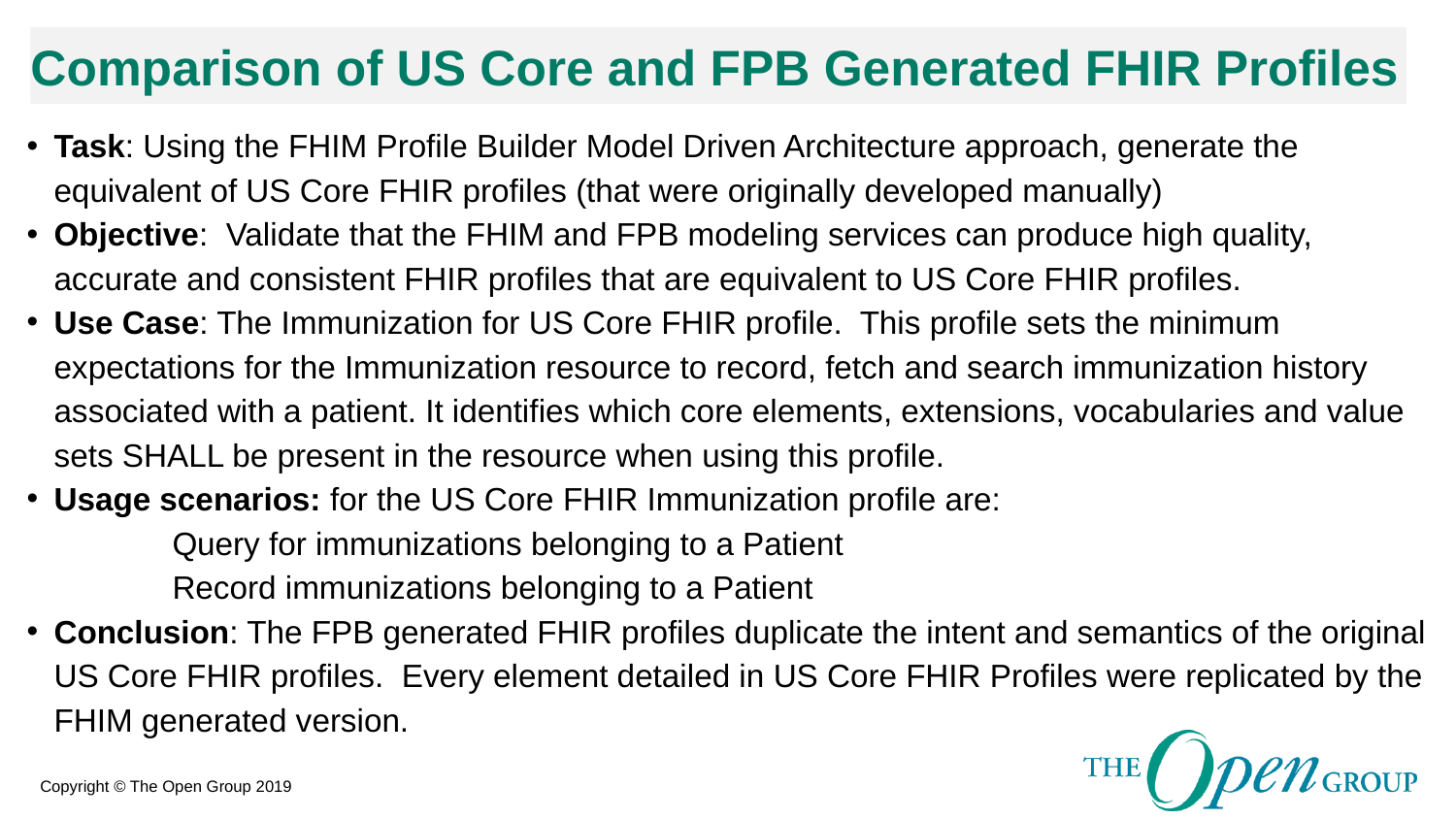

# Comparison of US Core and FPB Generated FHIR Profiles
Task: Using the FHIM Profile Builder Model Driven Architecture approach, generate the equivalent of US Core FHIR profiles (that were originally developed manually)
Objective:  Validate that the FHIM and FPB modeling services can produce high quality, accurate and consistent FHIR profiles that are equivalent to US Core FHIR profiles.
Use Case: The Immunization for US Core FHIR profile.  This profile sets the minimum expectations for the Immunization resource to record, fetch and search immunization history associated with a patient. It identifies which core elements, extensions, vocabularies and value sets SHALL be present in the resource when using this profile.
Usage scenarios: for the US Core FHIR Immunization profile are:
	Query for immunizations belonging to a Patient
	Record immunizations belonging to a Patient
Conclusion: The FPB generated FHIR profiles duplicate the intent and semantics of the original US Core FHIR profiles.  Every element detailed in US Core FHIR Profiles were replicated by the FHIM generated version.